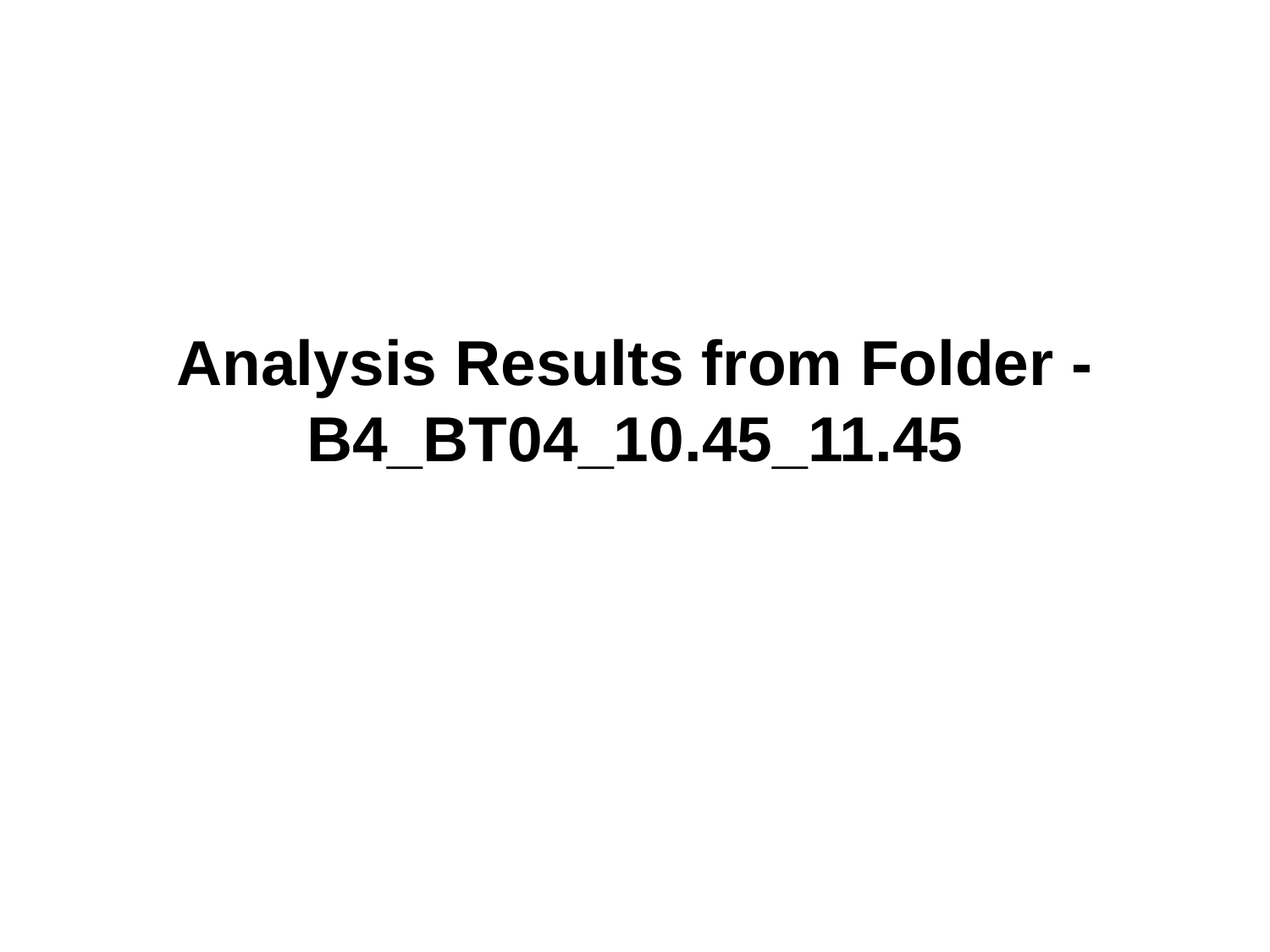

# Analysis Results from Folder - B4_BT04_10.45_11.45